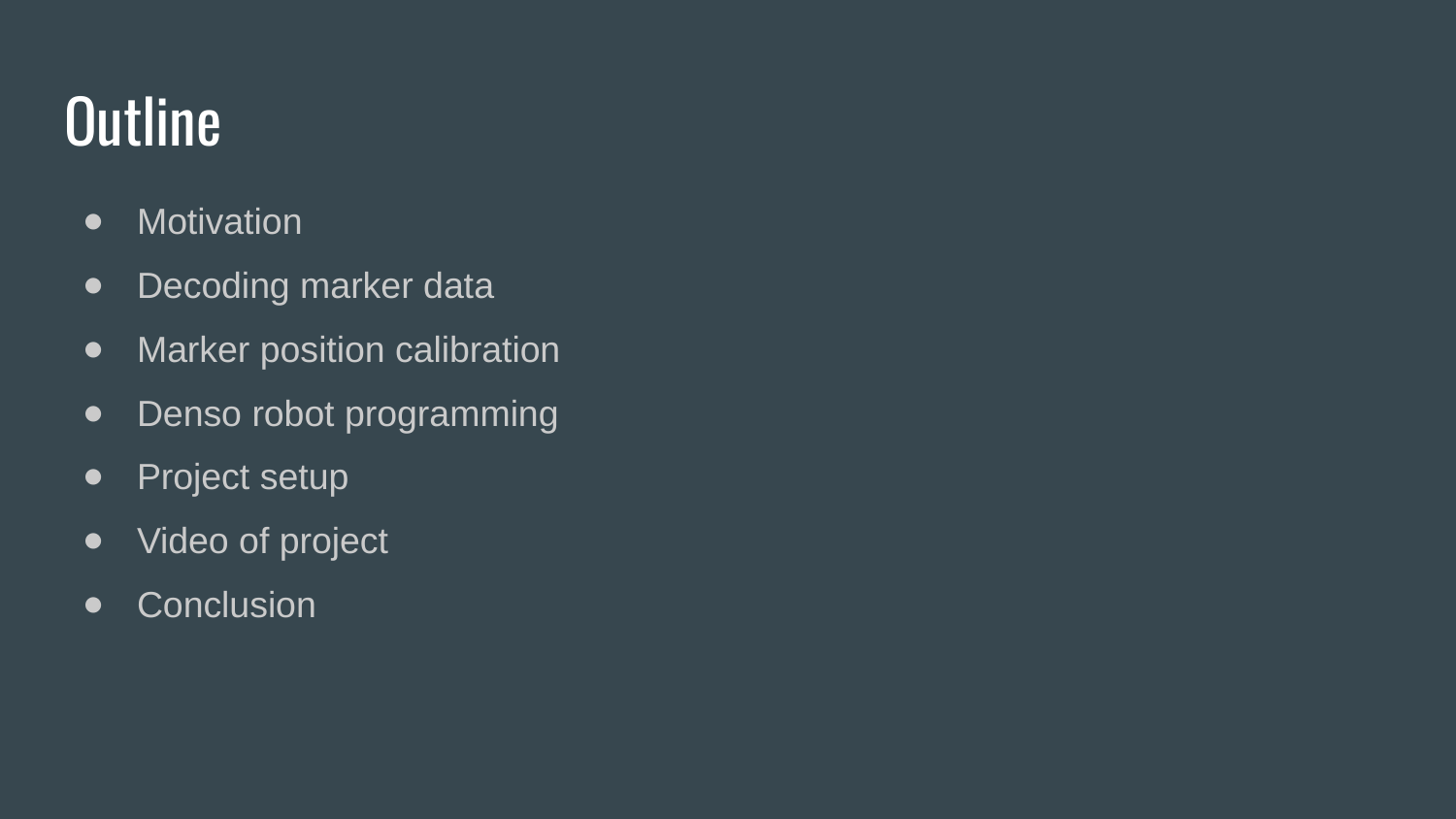

# Outline
Motivation
Decoding marker data
Marker position calibration
Denso robot programming
Project setup
Video of project
Conclusion